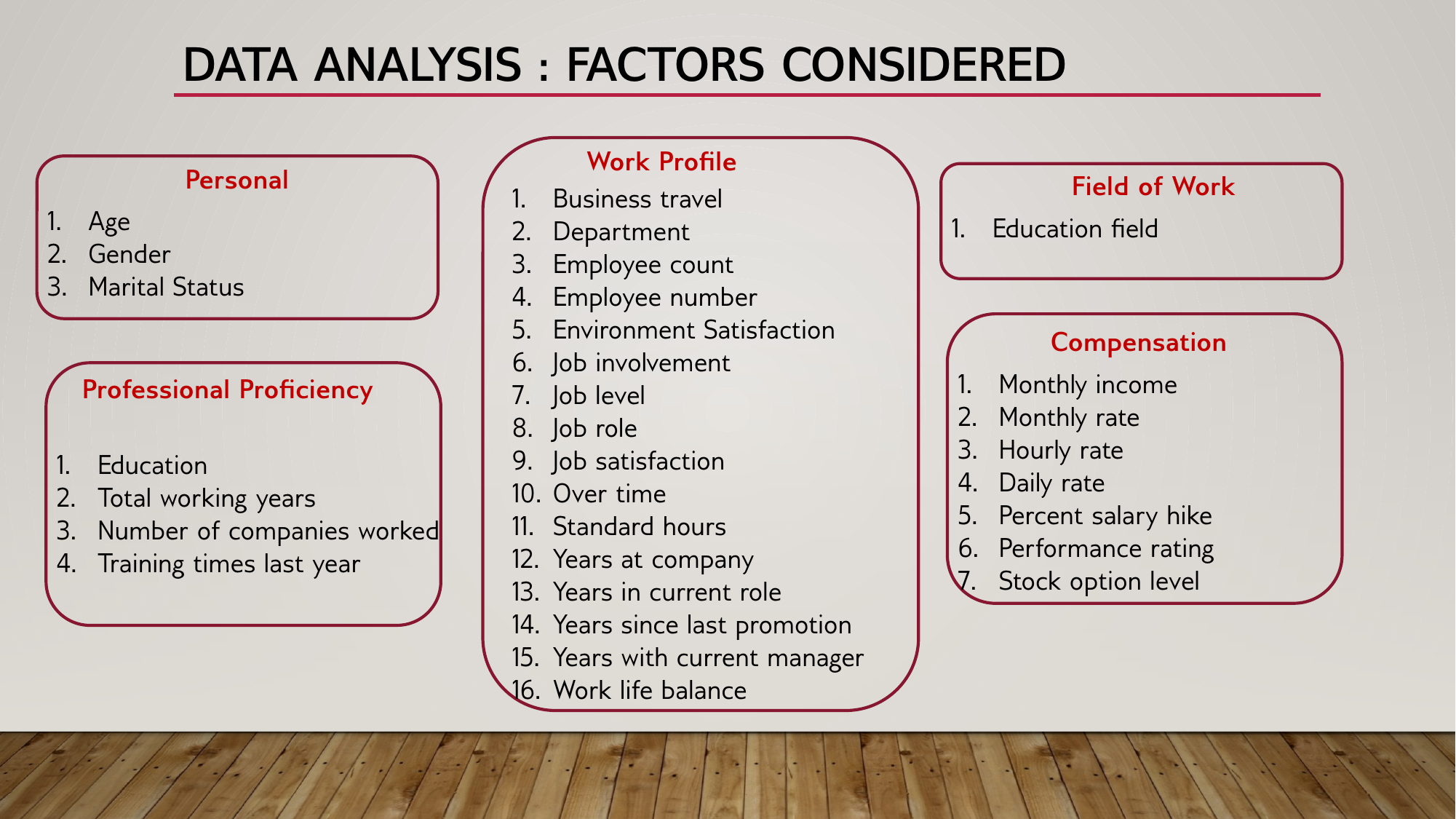

# Data Analysis : factors Considered

Work Profile

Personal
Field of Work

Business travel
Department
Employee count
Employee number
Environment Satisfaction
Job involvement
Job level
Job role
Job satisfaction
Over time
Standard hours
Years at company
Years in current role
Years since last promotion
Years with current manager
Work life balance
Age
Gender
Marital Status
Education field

Compensation
Monthly income
Monthly rate
Hourly rate
Daily rate
Percent salary hike
Performance rating
Stock option level

Professional Proficiency
Education
Total working years
Number of companies worked
Training times last year